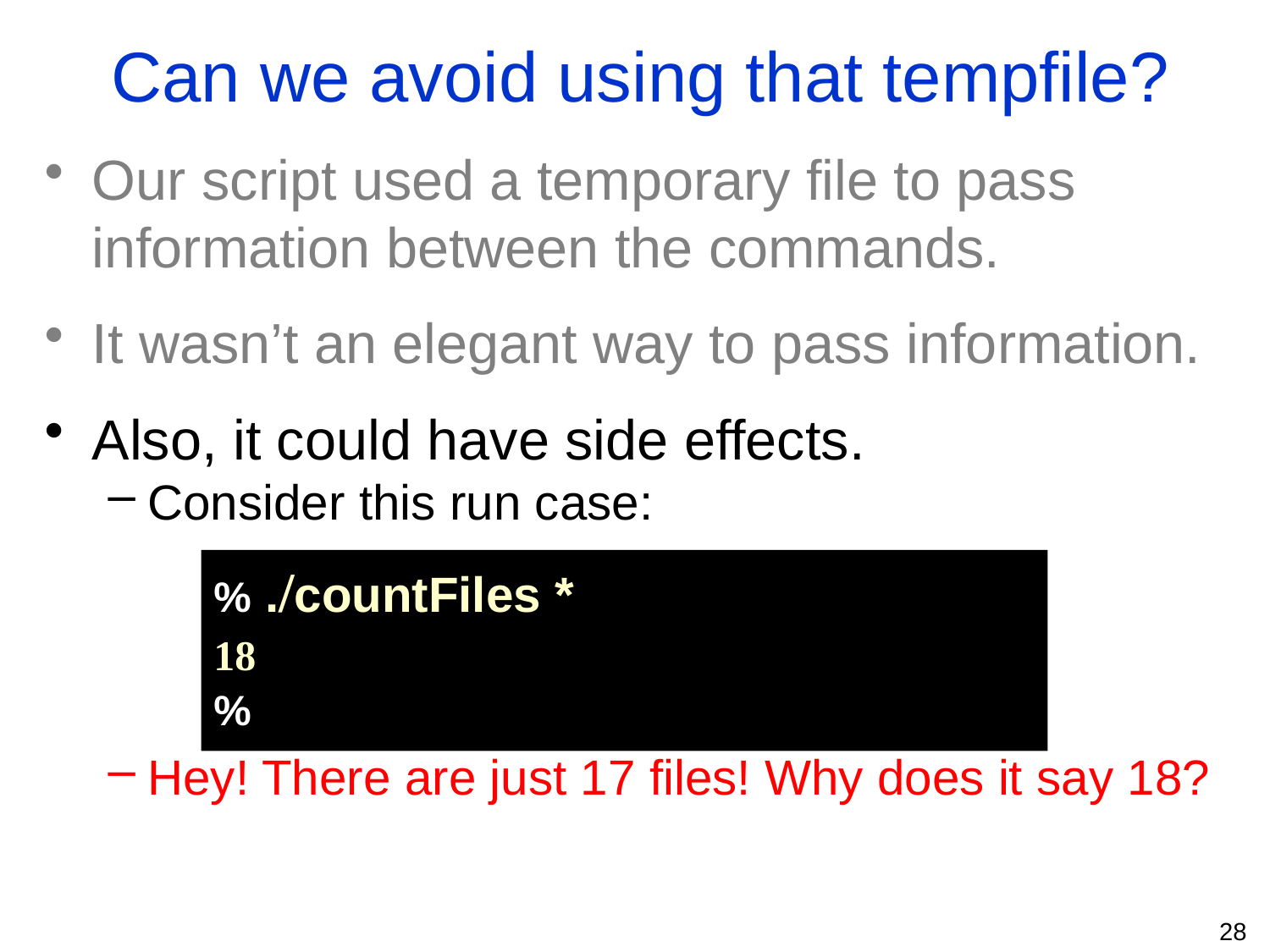

Can we avoid using that tempfile?
Our script used a temporary file to pass information between the commands.
It wasn’t an elegant way to pass information.
Also, it could have side effects.
Consider this run case:

Hey! There are just 17 files! Why does it say 18?
% ./countFiles *
18
%
28